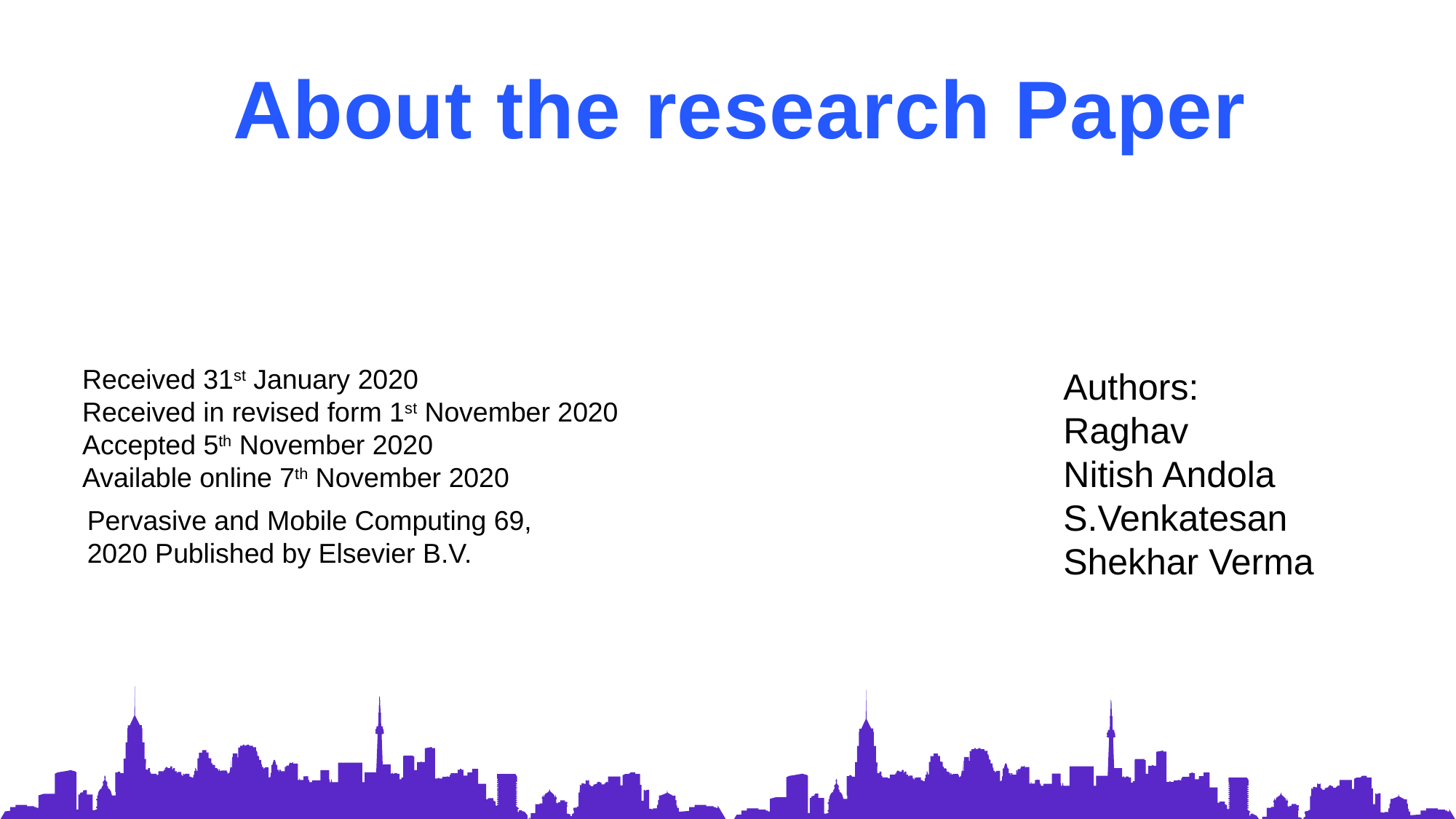

About the research Paper
Received 31st January 2020
Received in revised form 1st November 2020
Accepted 5th November 2020
Available online 7th November 2020
Authors:
Raghav
Nitish Andola
S.Venkatesan
Shekhar Verma
Pervasive and Mobile Computing 69,
2020 Published by Elsevier B.V.